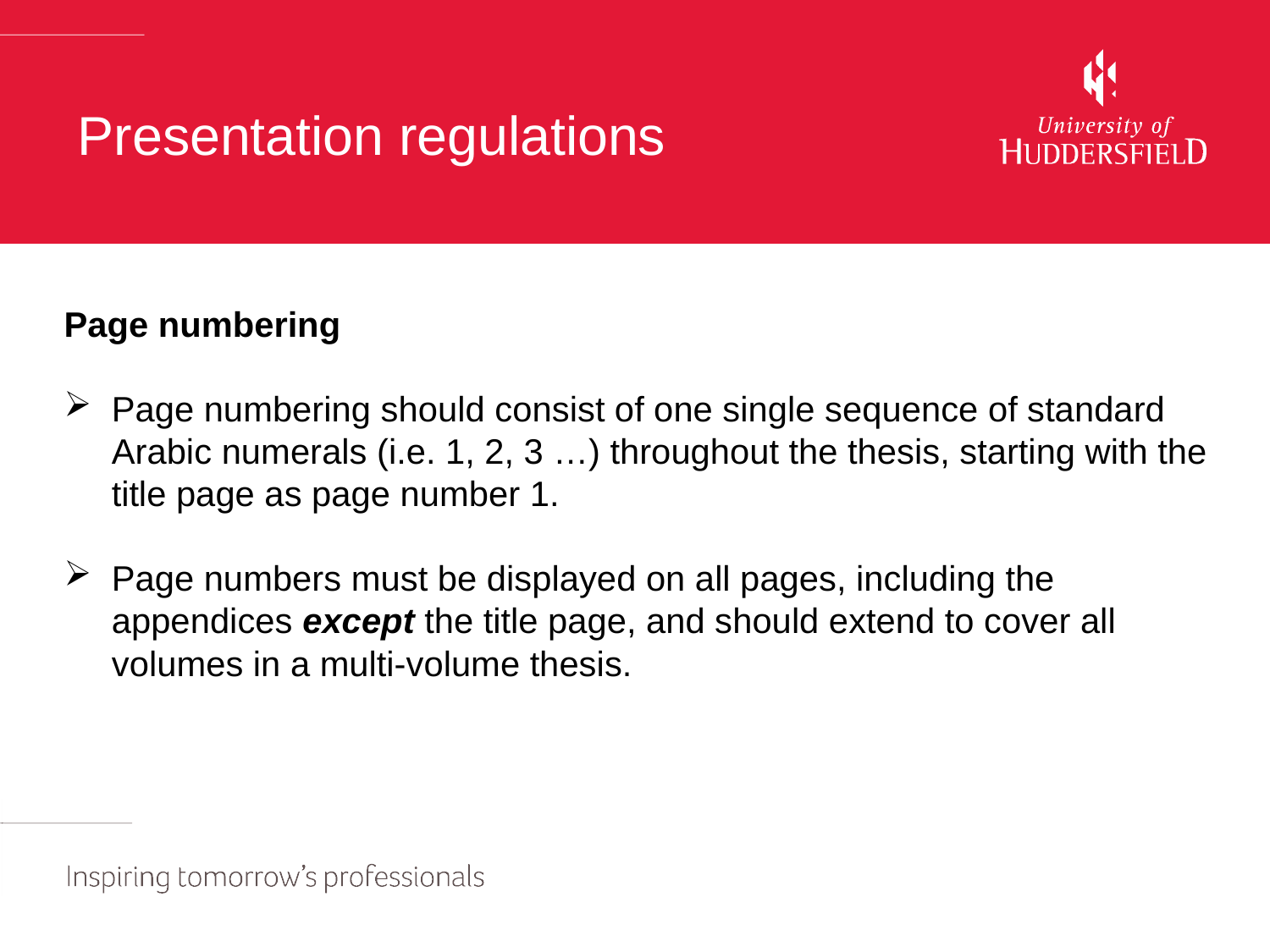

# Presentation regulations
Page numbering

Page numbering should consist of one single sequence of standard Arabic numerals (i.e. 1, 2, 3 …) throughout the thesis, starting with the title page as page number 1.

Page numbers must be displayed on all pages, including the appendices except the title page, and should extend to cover all volumes in a multi-volume thesis.